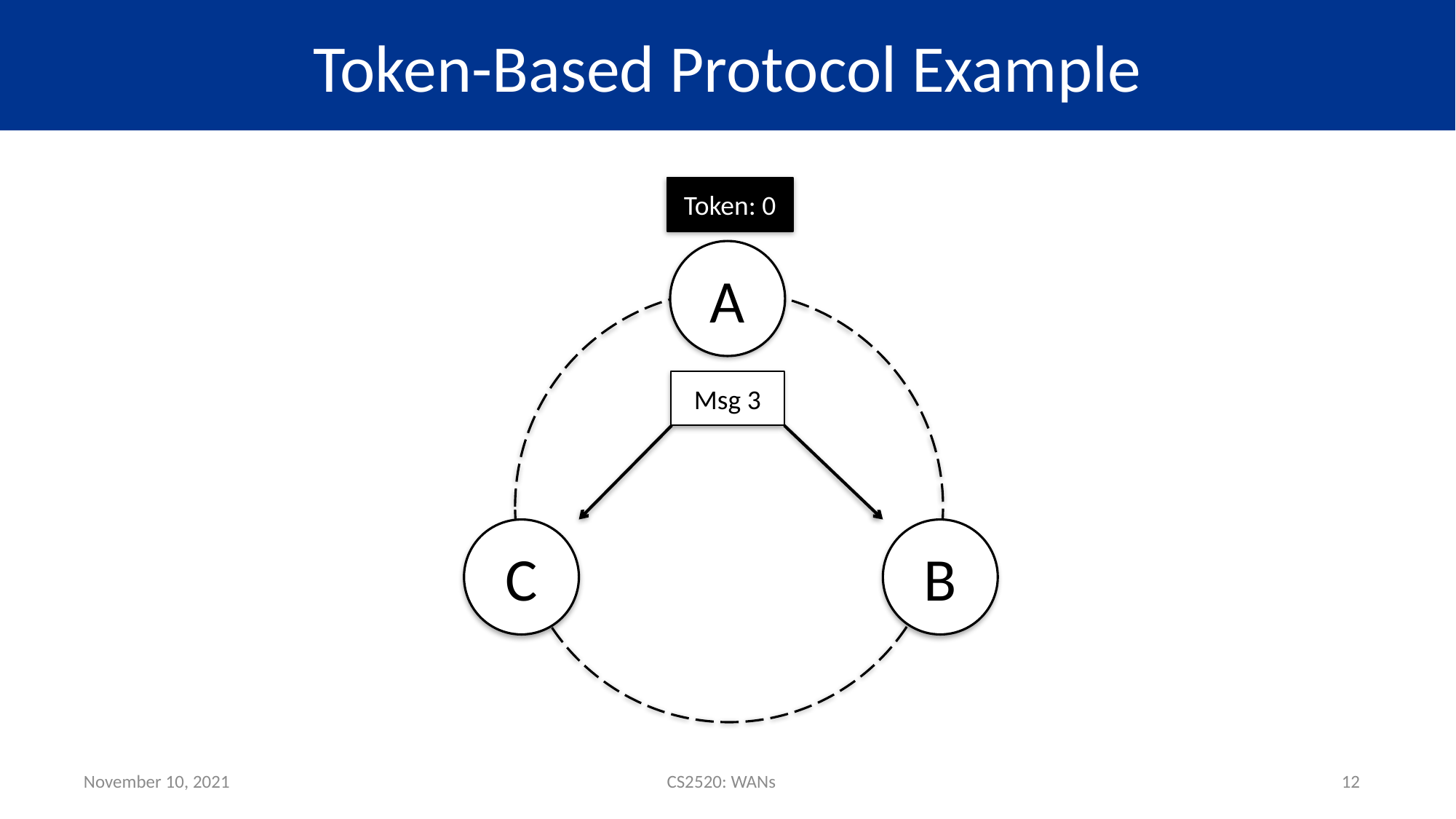

# Token-Based Protocol Example
Token: 0
A

Msg 3
C
B
November 10, 2021
CS2520: WANs
12